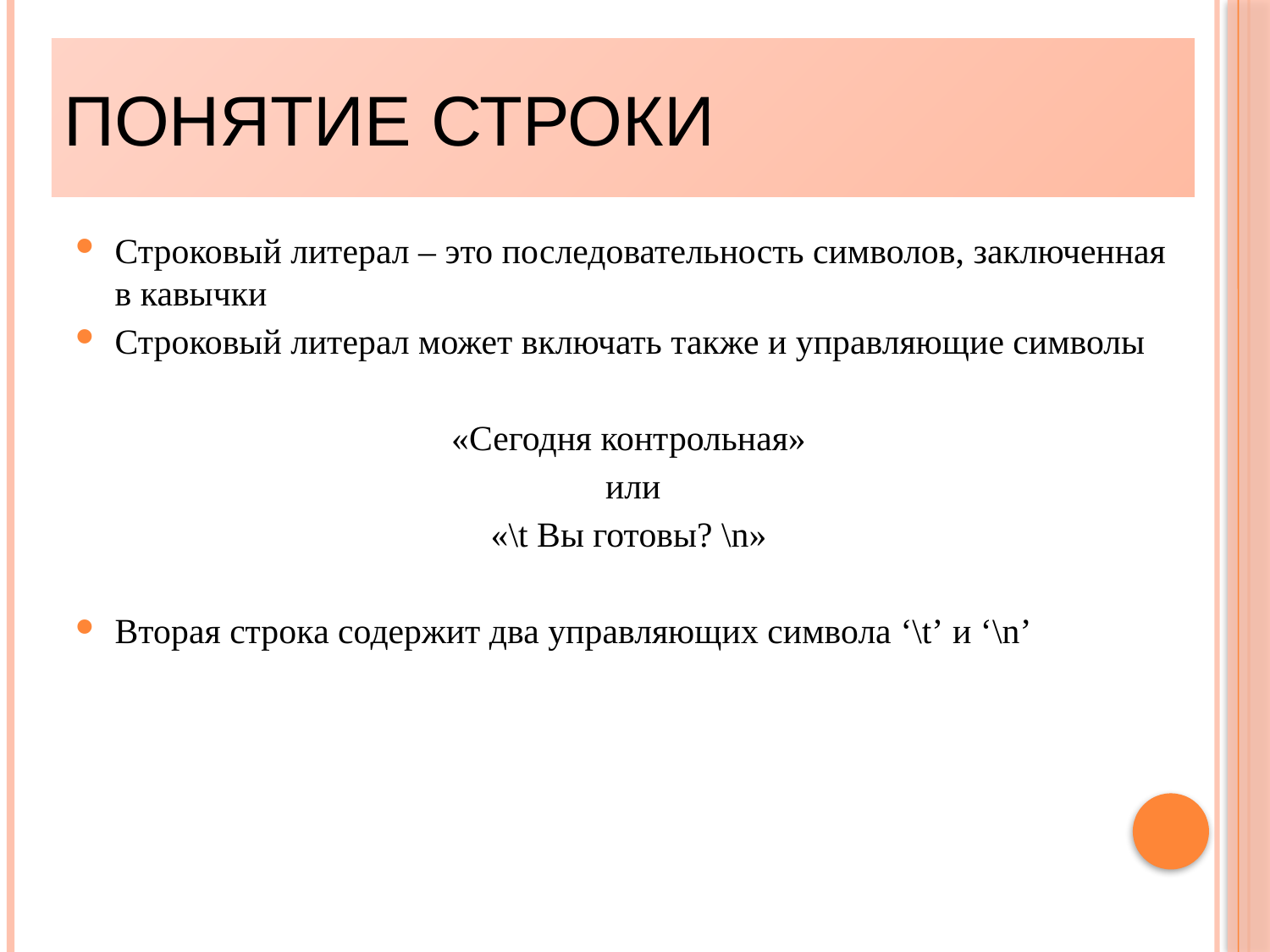

Понятие строки
Строковый литерал – это последовательность символов, заключенная в кавычки
Строковый литерал может включать также и управляющие символы

«Сегодня контрольная»
 или
«\t Вы готовы? \n»

Вторая строка содержит два управляющих символа ‘\t’ и ‘\n’